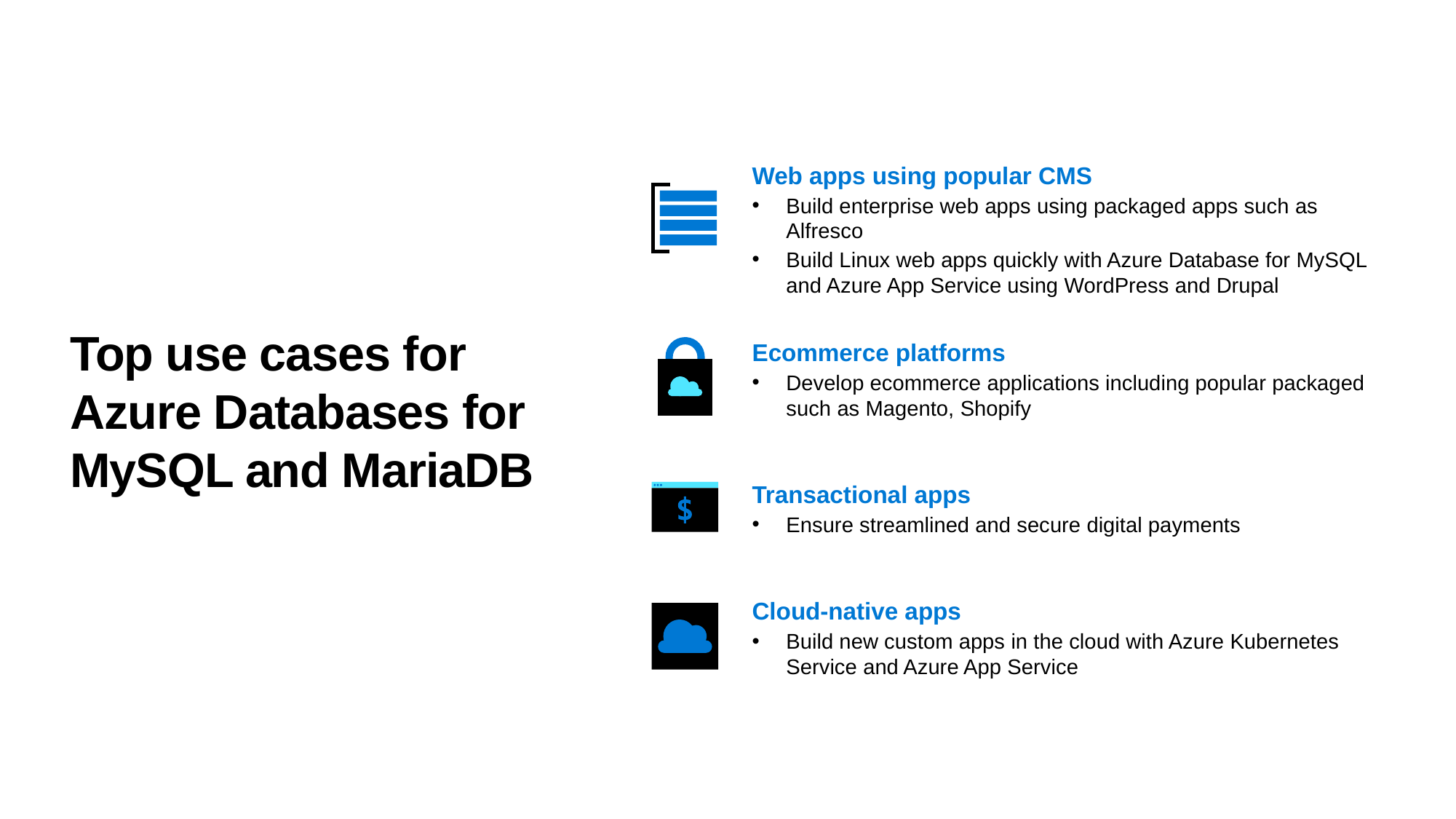

Web apps using popular CMS
Build enterprise web apps using packaged apps such as Alfresco
Build Linux web apps quickly with Azure Database for MySQL and Azure App Service using WordPress and Drupal

# Top use cases for Azure Databases for MySQL and MariaDB

Ecommerce platforms
Develop ecommerce applications including popular packaged such as Magento, Shopify
Transactional apps
Ensure streamlined and secure digital payments

Cloud-native apps
Build new custom apps in the cloud with Azure Kubernetes Service and Azure App Service